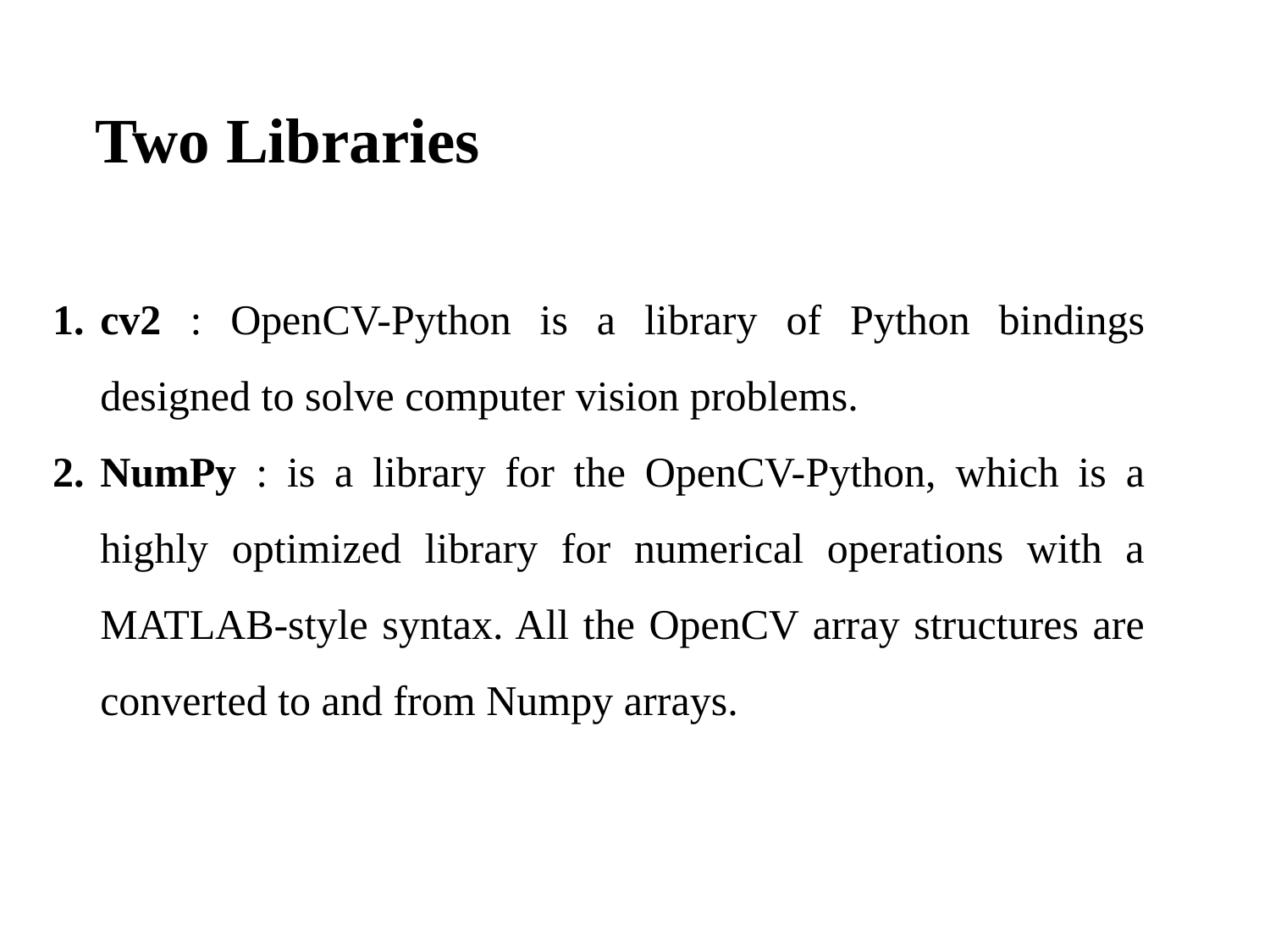

Two Libraries
cv2 : OpenCV-Python is a library of Python bindings designed to solve computer vision problems.
NumPy : is a library for the OpenCV-Python, which is a highly optimized library for numerical operations with a MATLAB-style syntax. All the OpenCV array structures are converted to and from Numpy arrays.